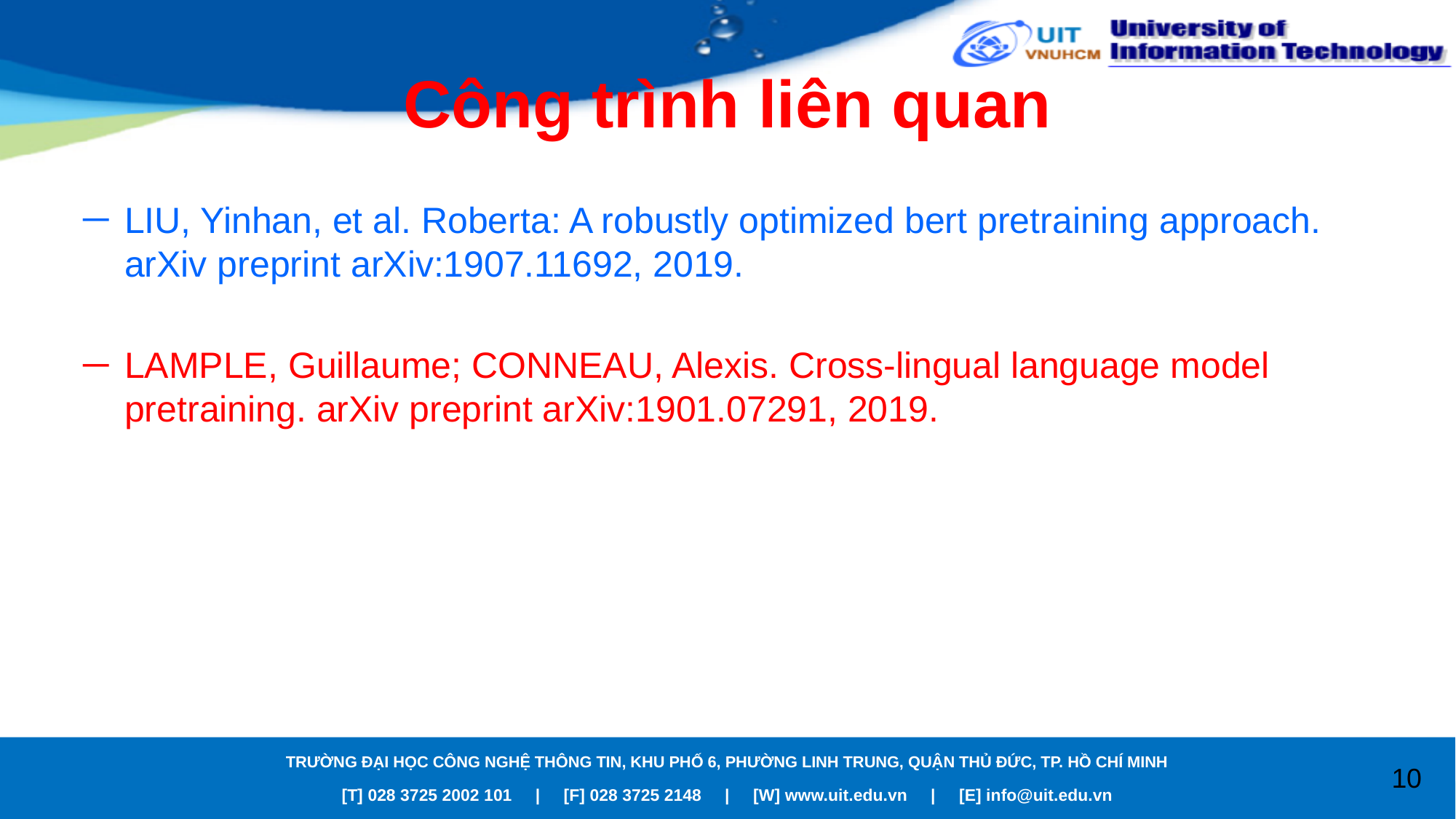

# Công trình liên quan
LIU, Yinhan, et al. Roberta: A robustly optimized bert pretraining approach. arXiv preprint arXiv:1907.11692, 2019.

LAMPLE, Guillaume; CONNEAU, Alexis. Cross-lingual language model pretraining. arXiv preprint arXiv:1901.07291, 2019.